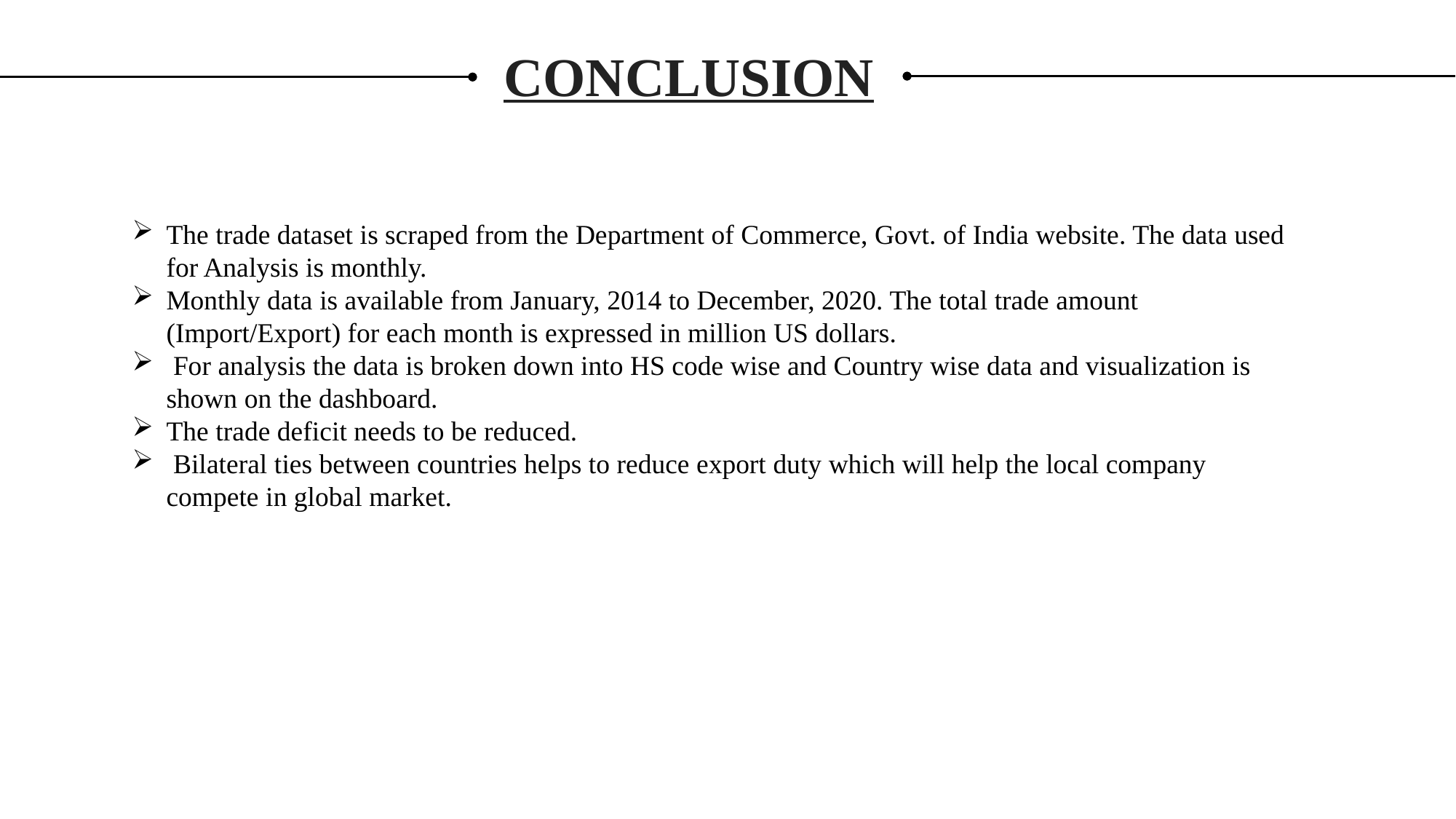

CONCLUSION
The trade dataset is scraped from the Department of Commerce, Govt. of India website. The data used for Analysis is monthly.
Monthly data is available from January, 2014 to December, 2020. The total trade amount (Import/Export) for each month is expressed in million US dollars.
 For analysis the data is broken down into HS code wise and Country wise data and visualization is shown on the dashboard.
The trade deficit needs to be reduced.
 Bilateral ties between countries helps to reduce export duty which will help the local company compete in global market.